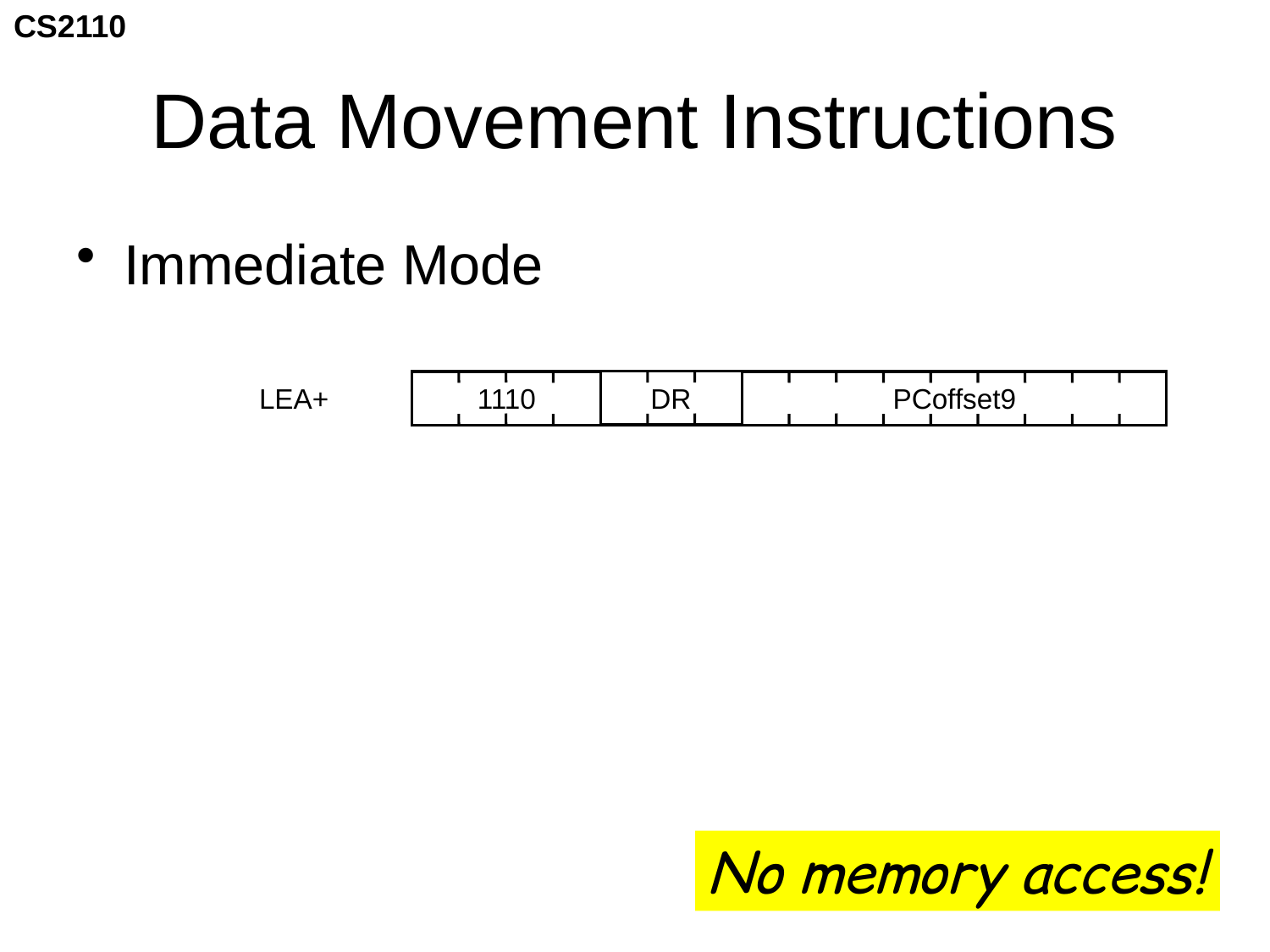

# Data Movement Instructions
Immediate Mode

LEA+
1110
DR
PCoffset9
No memory access!